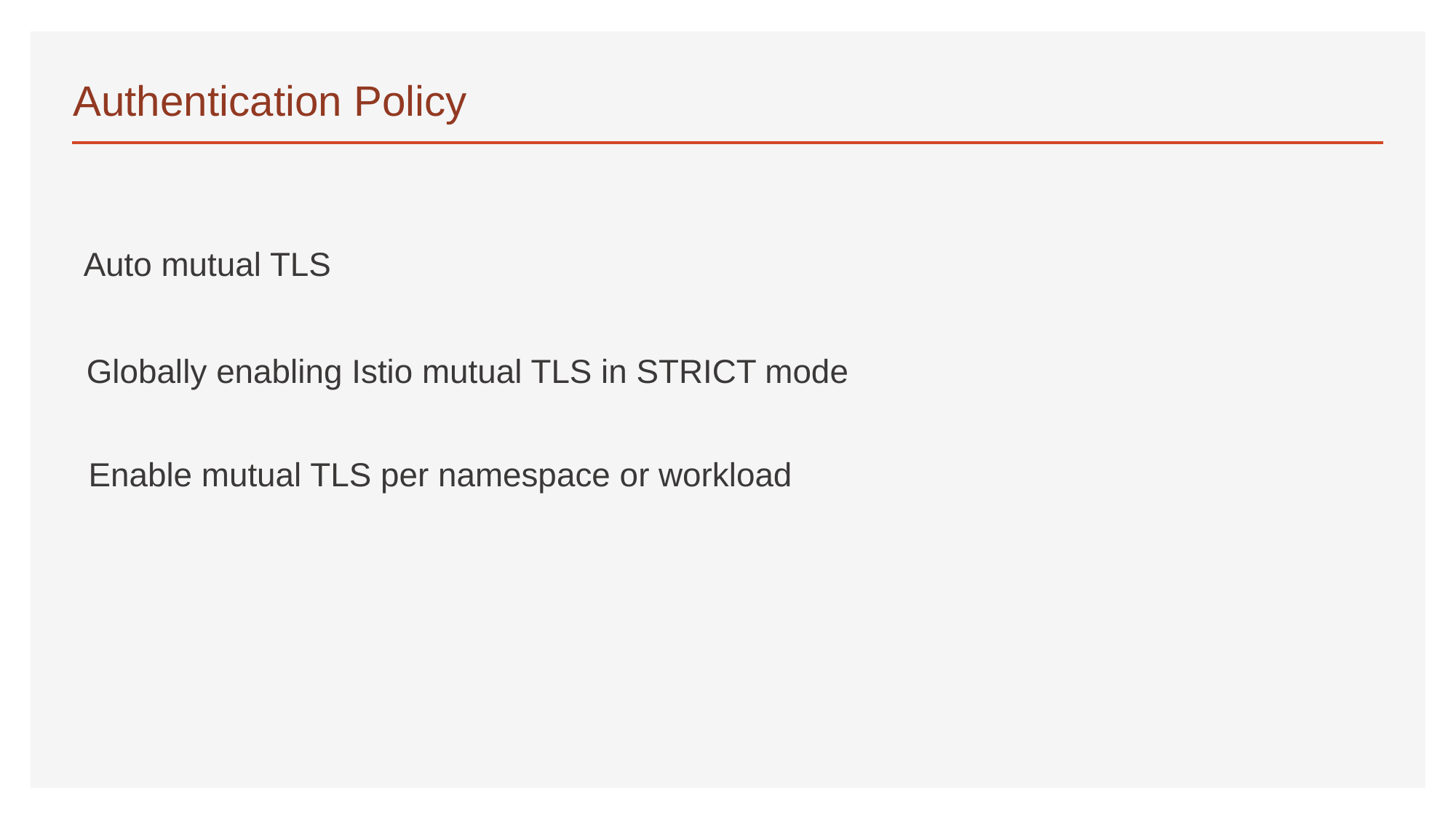

# Authentication Policy
Auto mutual TLS

Globally enabling Istio mutual TLS in STRICT mode

Enable mutual TLS per namespace or workload